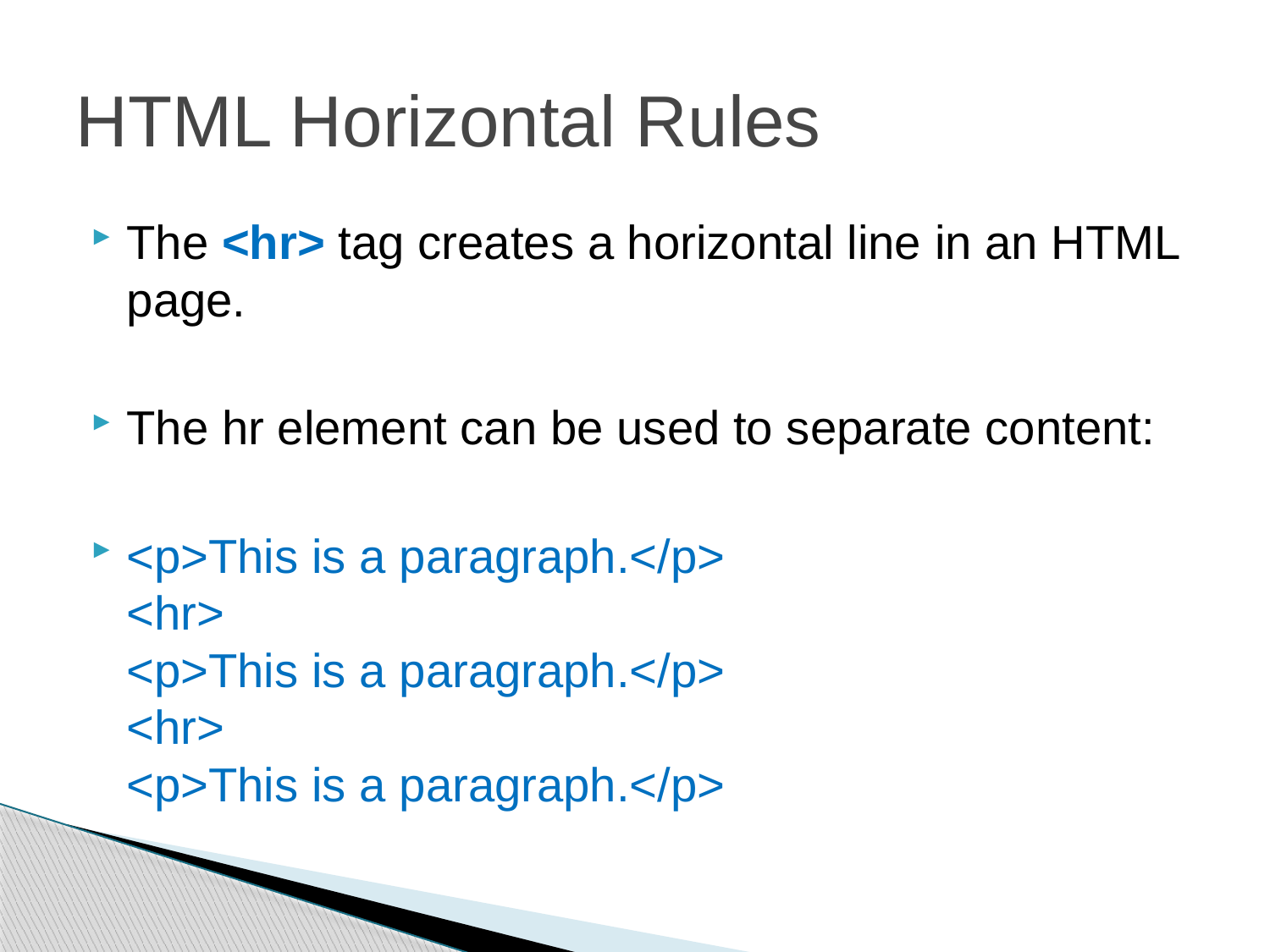

# HTML Horizontal Rules
The <hr> tag creates a horizontal line in an HTML page.

The hr element can be used to separate content:

<p>This is a paragraph.</p>
<hr>
<p>This is a paragraph.</p>
<hr>
<p>This is a paragraph.</p>